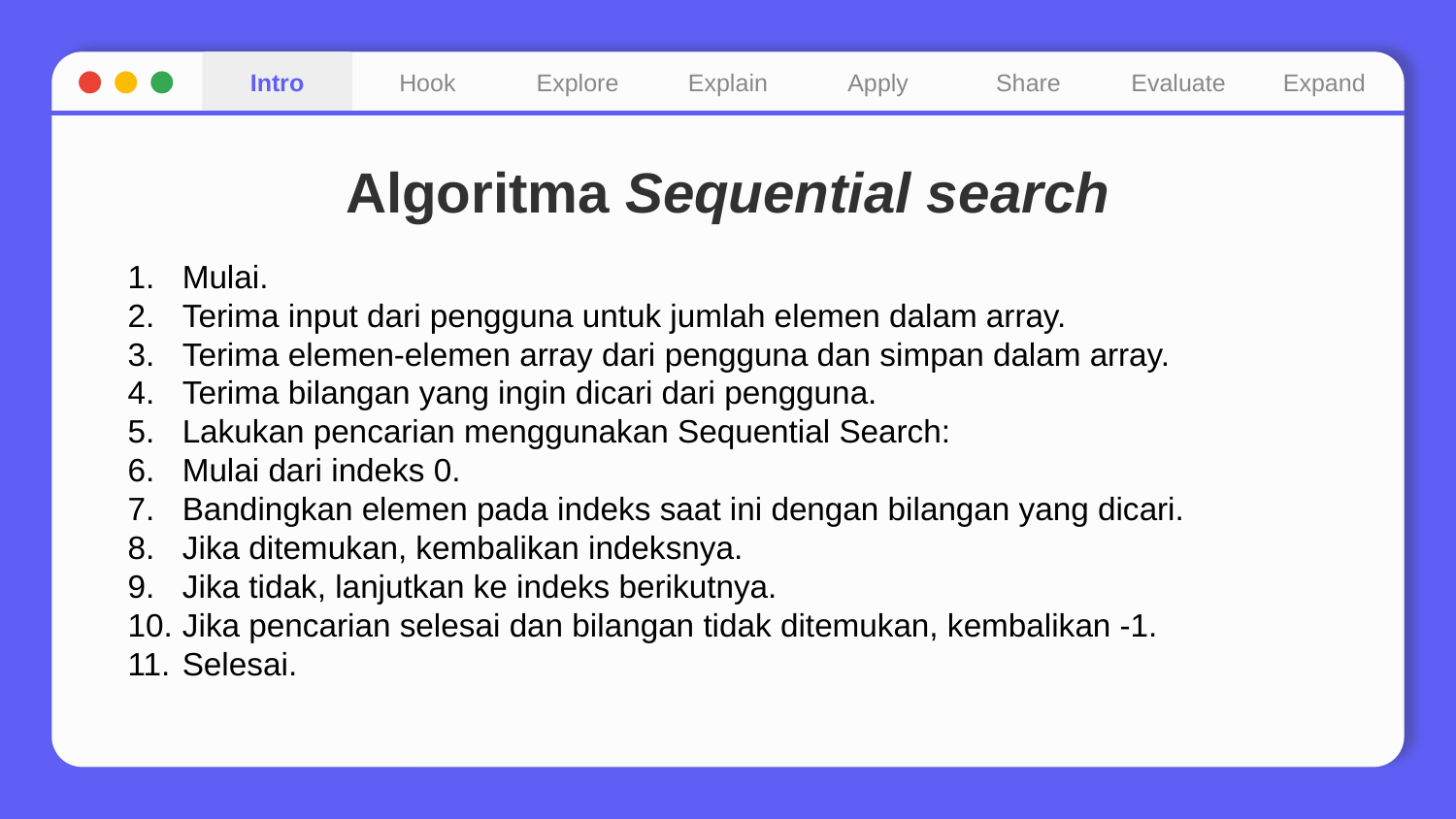

Intro
Hook
Explore
Explain
Apply
Share
Evaluate
Expand

# Algoritma Sequential search
Mulai.
Terima input dari pengguna untuk jumlah elemen dalam array.
Terima elemen-elemen array dari pengguna dan simpan dalam array.
Terima bilangan yang ingin dicari dari pengguna.
Lakukan pencarian menggunakan Sequential Search:
Mulai dari indeks 0.
Bandingkan elemen pada indeks saat ini dengan bilangan yang dicari.
Jika ditemukan, kembalikan indeksnya.
Jika tidak, lanjutkan ke indeks berikutnya.
Jika pencarian selesai dan bilangan tidak ditemukan, kembalikan -1.
Selesai.